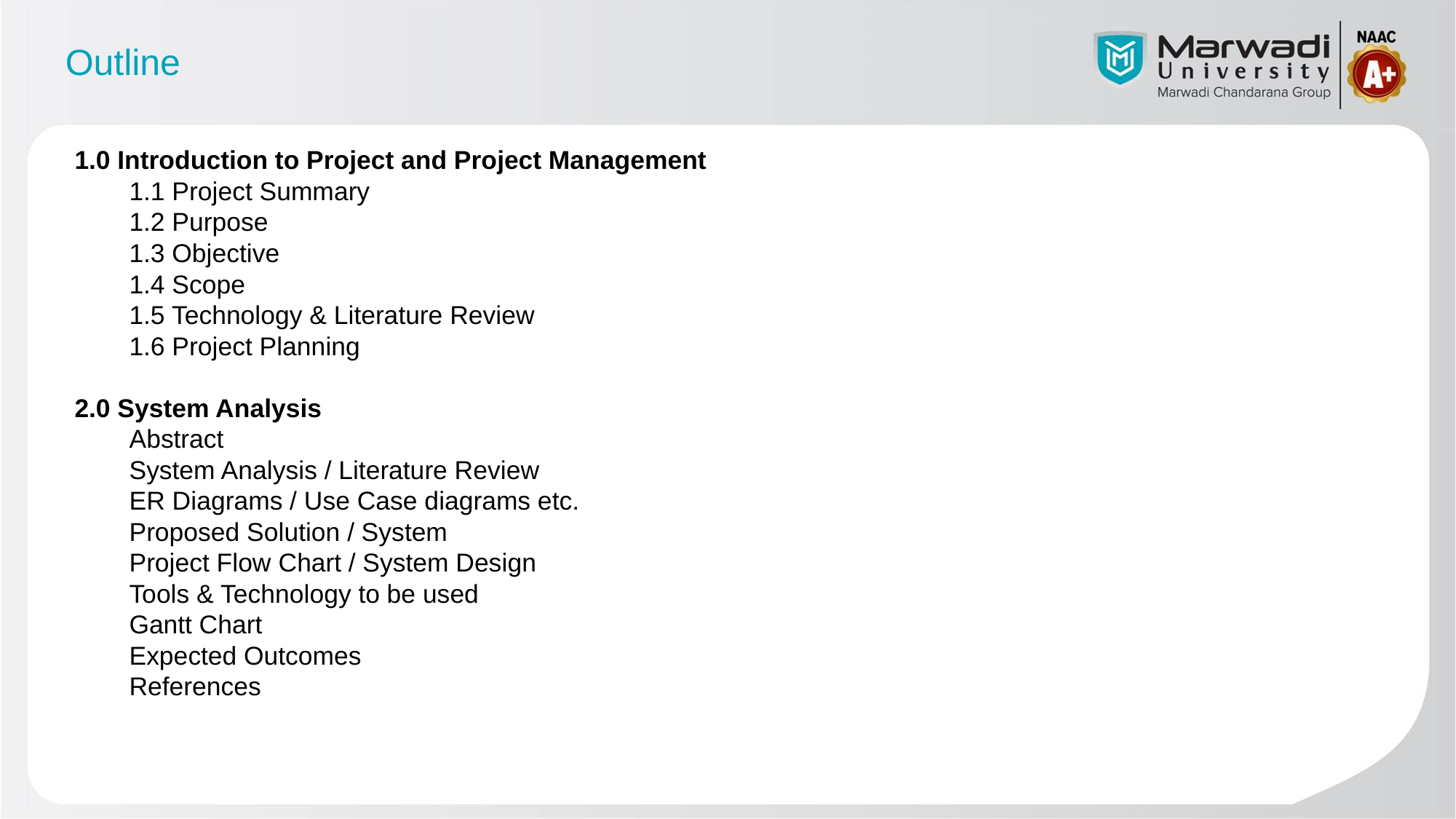

# Outline
1.0 Introduction to Project and Project Management
1.1 Project Summary
1.2 Purpose
1.3 Objective
1.4 Scope
1.5 Technology & Literature Review
1.6 Project Planning

2.0 System Analysis
Abstract
System Analysis / Literature Review
ER Diagrams / Use Case diagrams etc.
Proposed Solution / System
Project Flow Chart / System Design
Tools & Technology to be used
Gantt Chart
Expected Outcomes
References